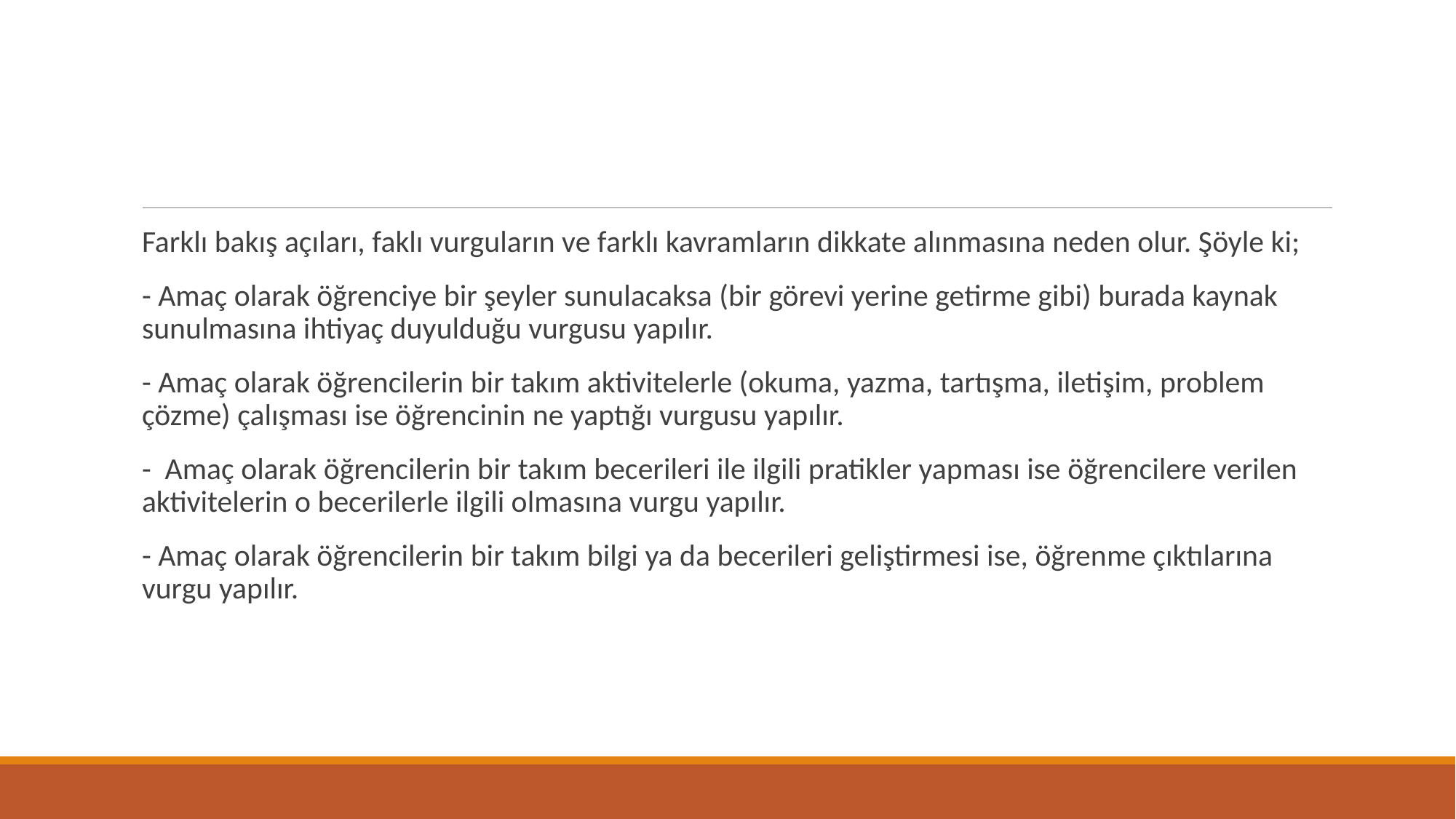

#
Farklı bakış açıları, faklı vurguların ve farklı kavramların dikkate alınmasına neden olur. Şöyle ki;
- Amaç olarak öğrenciye bir şeyler sunulacaksa (bir görevi yerine getirme gibi) burada kaynak sunulmasına ihtiyaç duyulduğu vurgusu yapılır.
- Amaç olarak öğrencilerin bir takım aktivitelerle (okuma, yazma, tartışma, iletişim, problem çözme) çalışması ise öğrencinin ne yaptığı vurgusu yapılır.
-  Amaç olarak öğrencilerin bir takım becerileri ile ilgili pratikler yapması ise öğrencilere verilen aktivitelerin o becerilerle ilgili olmasına vurgu yapılır.
- Amaç olarak öğrencilerin bir takım bilgi ya da becerileri geliştirmesi ise, öğrenme çıktılarına vurgu yapılır.